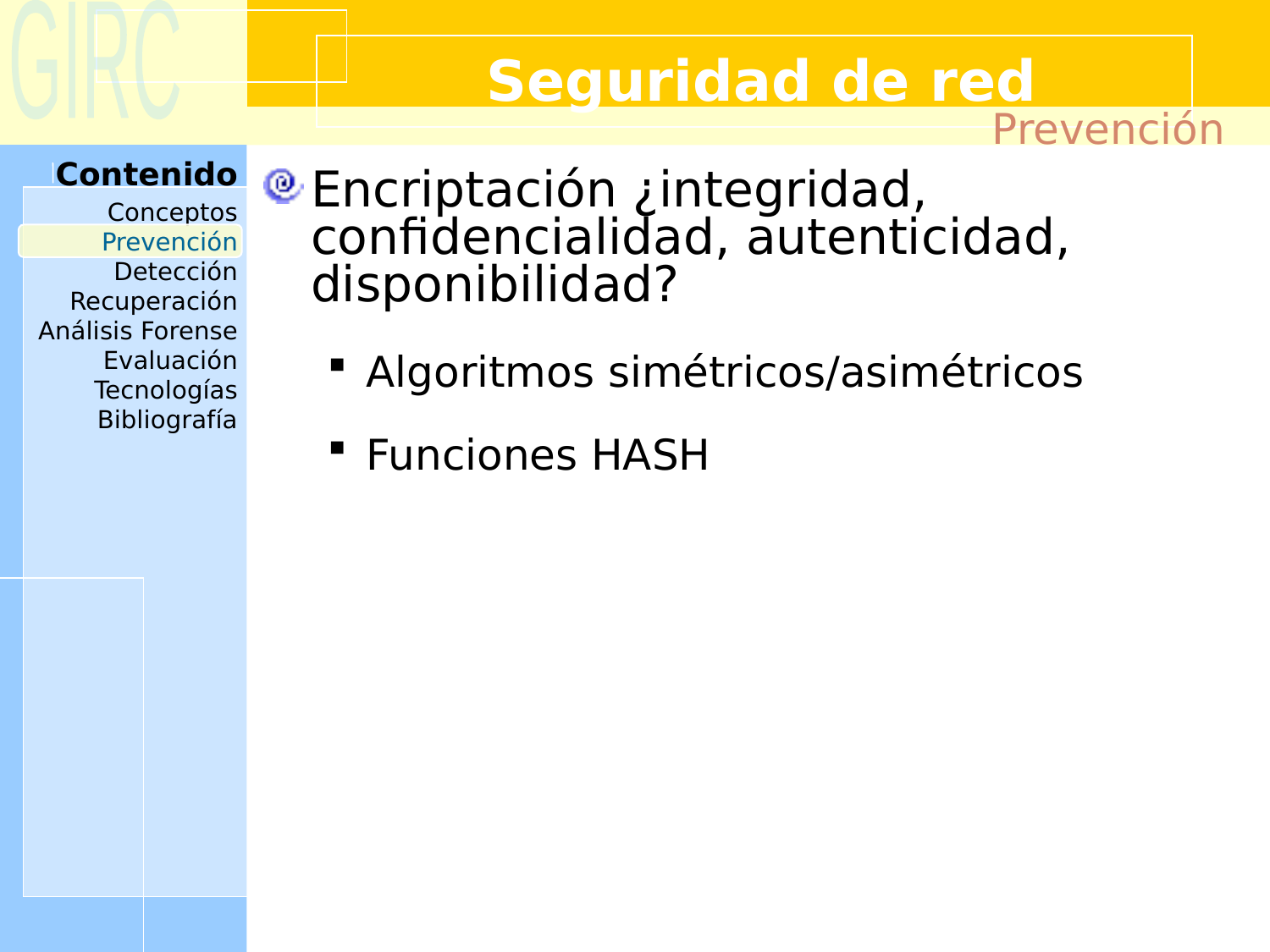

Seguridad de red
Prevención
Encriptación ¿integridad, confidencialidad, autenticidad, disponibilidad?
Algoritmos simétricos/asimétricos
Funciones HASH
Prevención